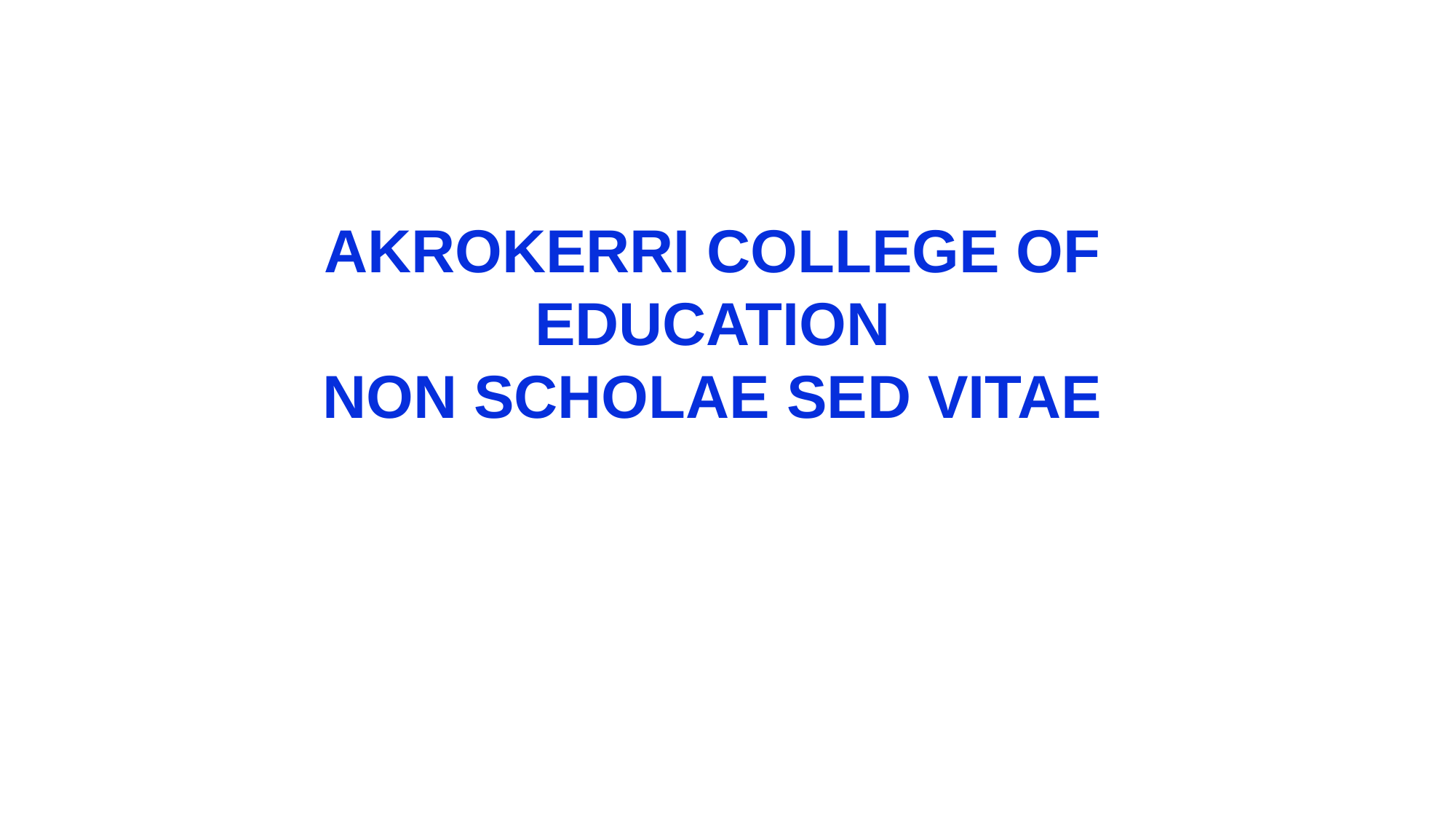

AKROKERRI COLLEGE OF EDUCATION
NON SCHOLAE SED VITAE